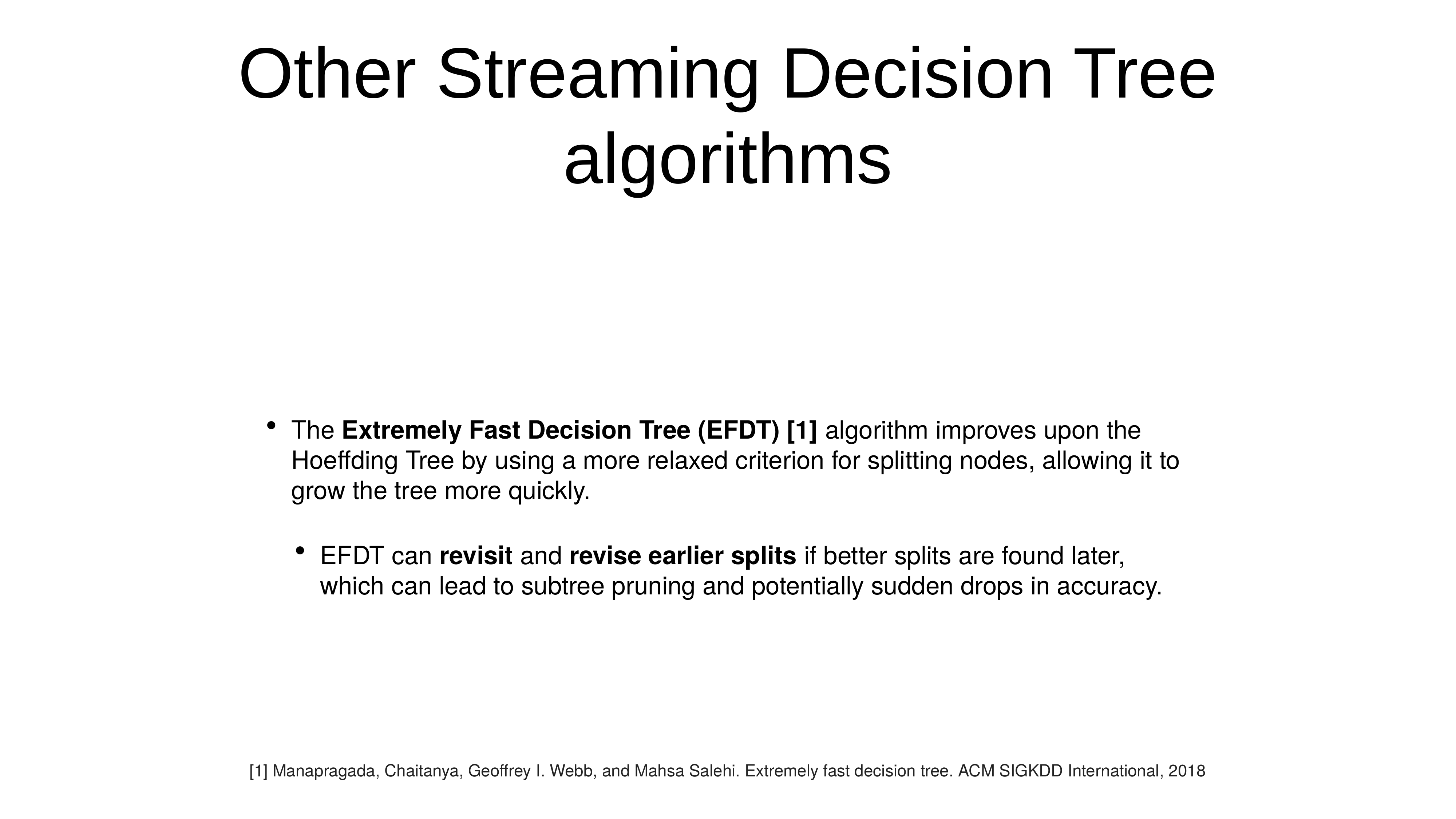

# Other Streaming Decision Tree algorithms

The Extremely Fast Decision Tree (EFDT) [1] algorithm improves upon the Hoeffding Tree by using a more relaxed criterion for splitting nodes, allowing it to grow the tree more quickly.
EFDT can revisit and revise earlier splits if better splits are found later, which can lead to subtree pruning and potentially sudden drops in accuracy.
[1] Manapragada, Chaitanya, Geoffrey I. Webb, and Mahsa Salehi. Extremely fast decision tree. ACM SIGKDD International, 2018